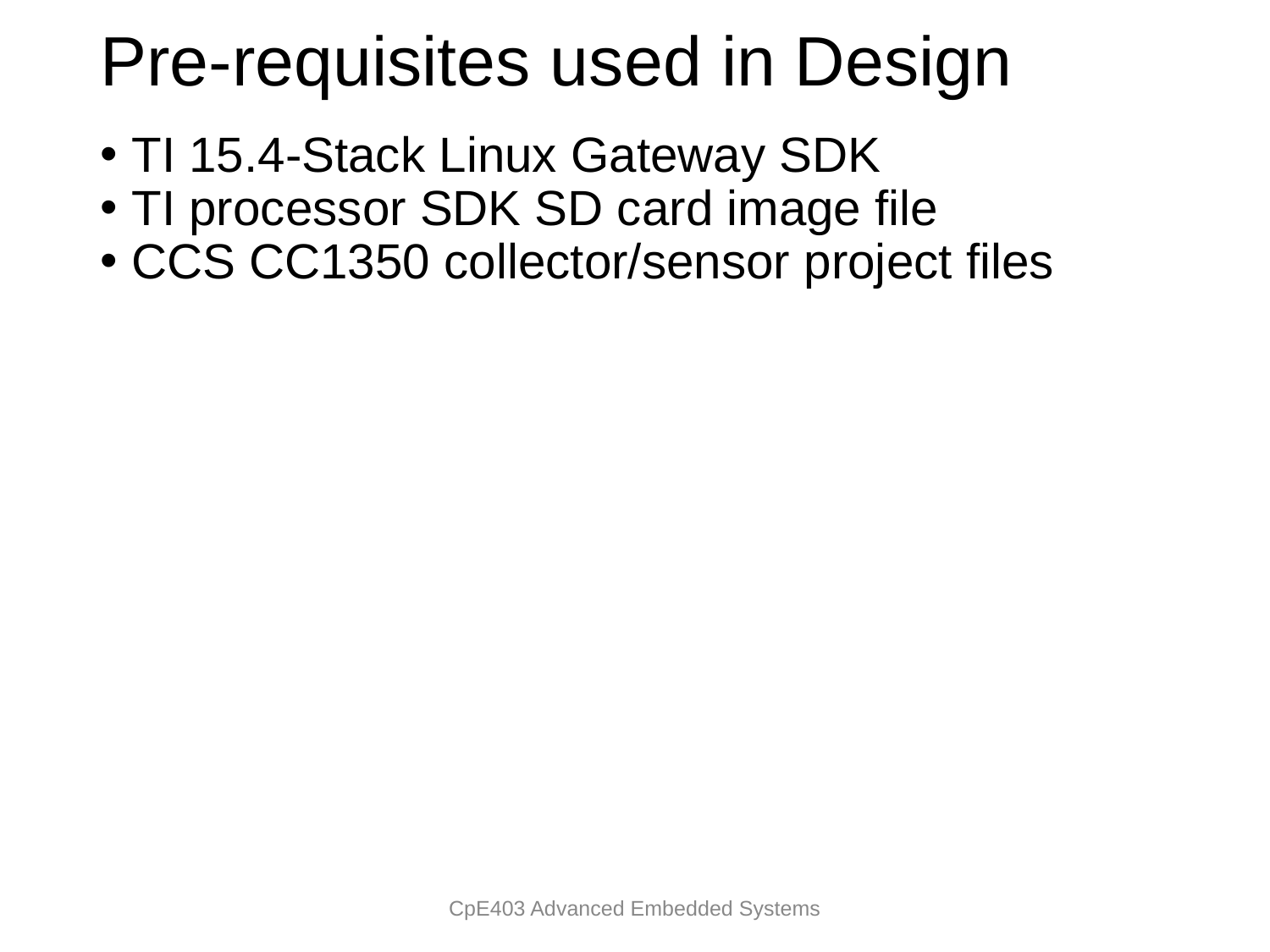

# Pre-requisites used in Design
TI 15.4-Stack Linux Gateway SDK
TI processor SDK SD card image file
CCS CC1350 collector/sensor project files

CpE403 Advanced Embedded Systems